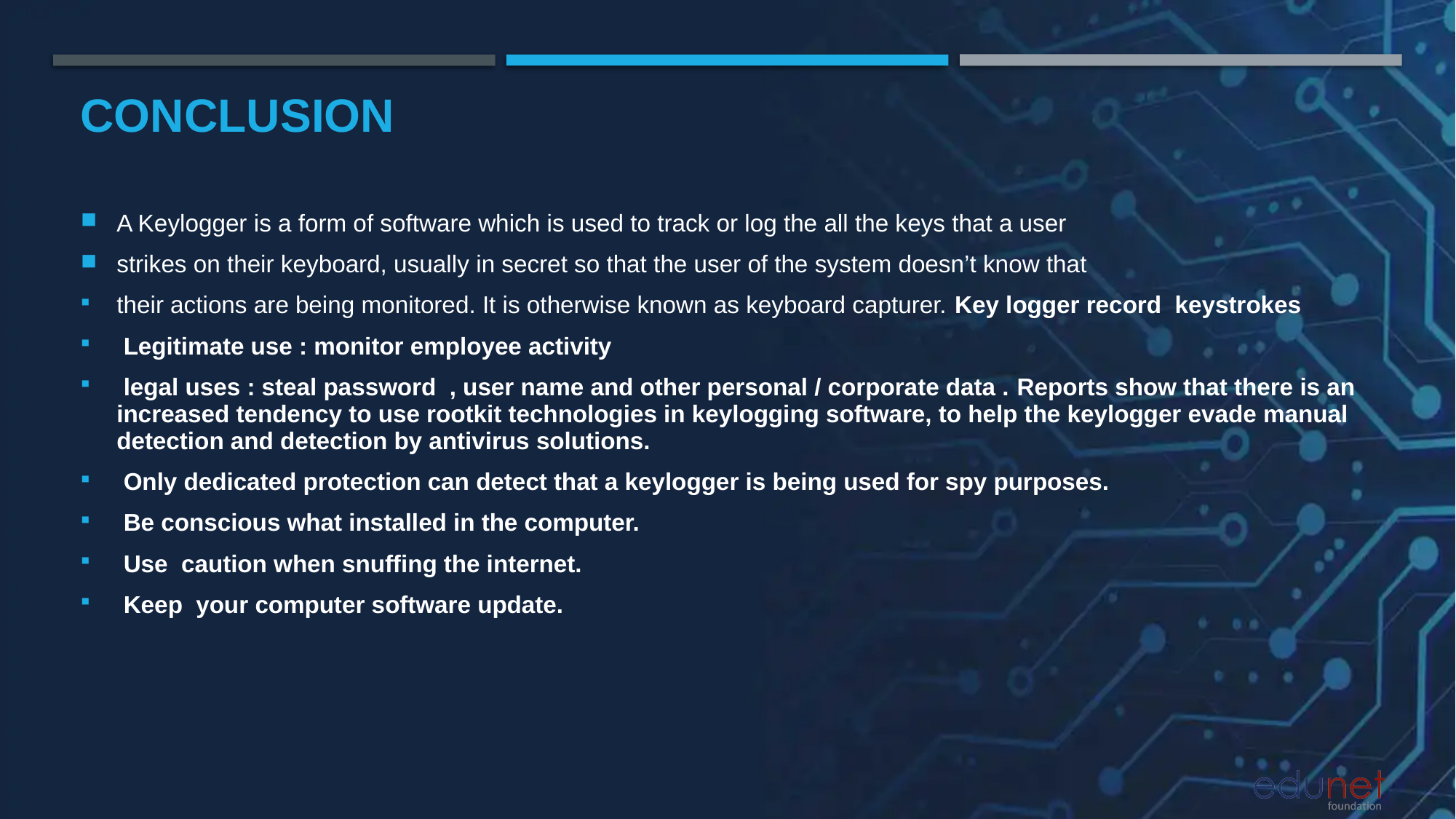

# Conclusion
A Keylogger is a form of software which is used to track or log the all the keys that a user
strikes on their keyboard, usually in secret so that the user of the system doesn’t know that
their actions are being monitored. It is otherwise known as keyboard capturer. Key logger record  keystrokes
 Legitimate use : monitor employee activity
 legal uses : steal password  , user name and other personal / corporate data . Reports show that there is an increased tendency to use rootkit technologies in keylogging software, to help the keylogger evade manual detection and detection by antivirus solutions.
 Only dedicated protection can detect that a keylogger is being used for spy purposes.
 Be conscious what installed in the computer.
 Use  caution when snuffing the internet.
 Keep  your computer software update.